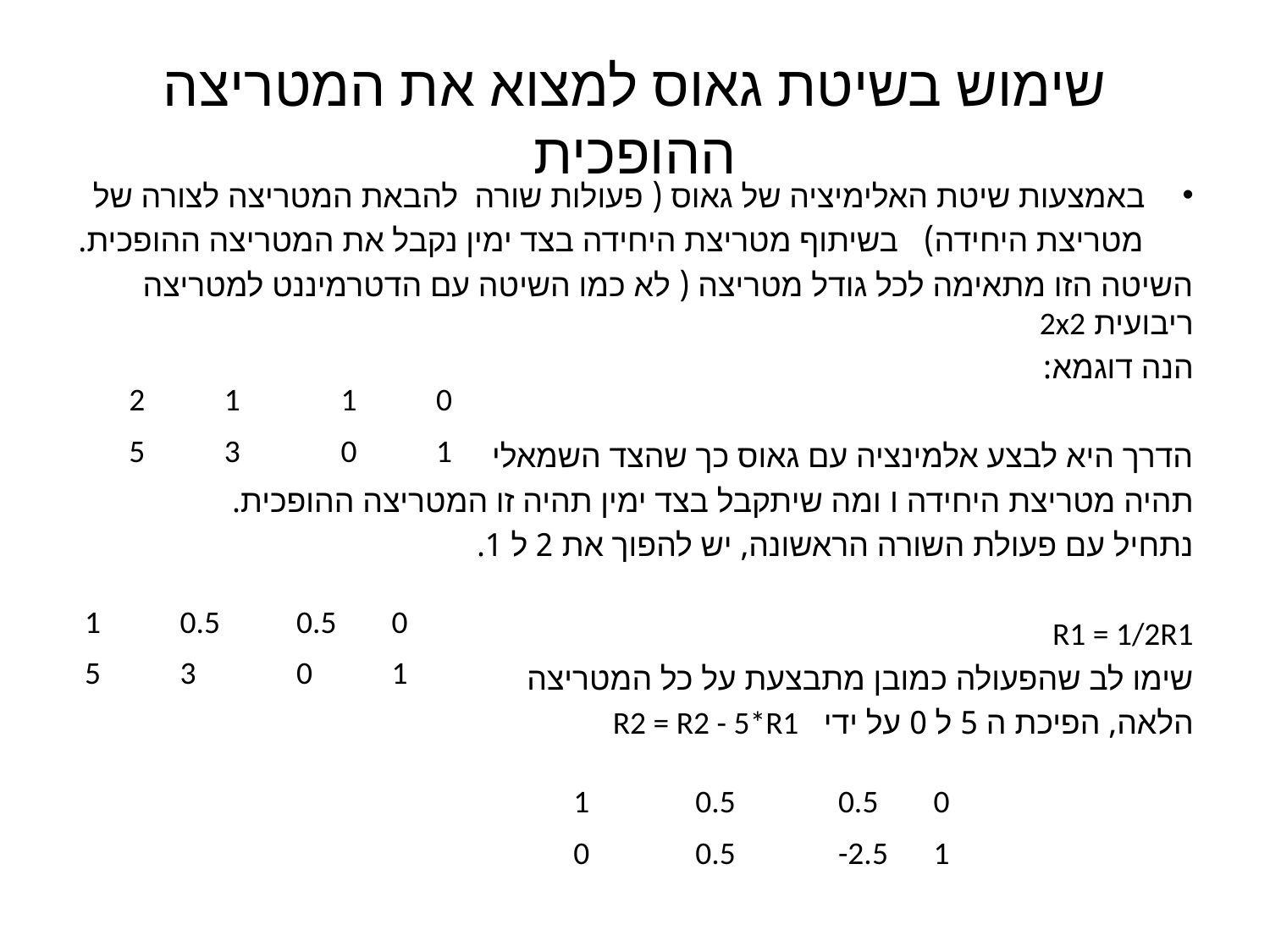

# שימוש בשיטת גאוס למצוא את המטריצה ההופכית
באמצעות שיטת האלימיציה של גאוס ( פעולות שורה  להבאת המטריצה לצורה של
      מטריצת היחידה)   בשיתוף מטריצת היחידה בצד ימין נקבל את המטריצה ההופכית.
השיטה הזו מתאימה לכל גודל מטריצה ( לא כמו השיטה עם הדטרמיננט למטריצה ריבועית 2x2
הנה דוגמא:

הדרך היא לבצע אלמינציה עם גאוס כך שהצד השמאלי
תהיה מטריצת היחידה I ומה שיתקבל בצד ימין תהיה זו המטריצה ההופכית.
נתחיל עם פעולת השורה הראשונה, יש להפוך את 2 ל 1.

R1 = 1/2R1
שימו לב שהפעולה כמובן מתבצעת על כל המטריצה
הלאה, הפיכת ה 5 ל 0 על ידי   R2 = R2 - 5*R1
| 2 | 1 |
| --- | --- |
| 5 | 3 |
| 1 | 0 |
| --- | --- |
| 0 | 1 |
| 1 | 0.5 |
| --- | --- |
| 5 | 3 |
| 0.5 | 0 |
| --- | --- |
| 0 | 1 |
| 1 | 0.5 |
| --- | --- |
| 0 | 0.5 |
| 0.5 | 0 |
| --- | --- |
| -2.5 | 1 |